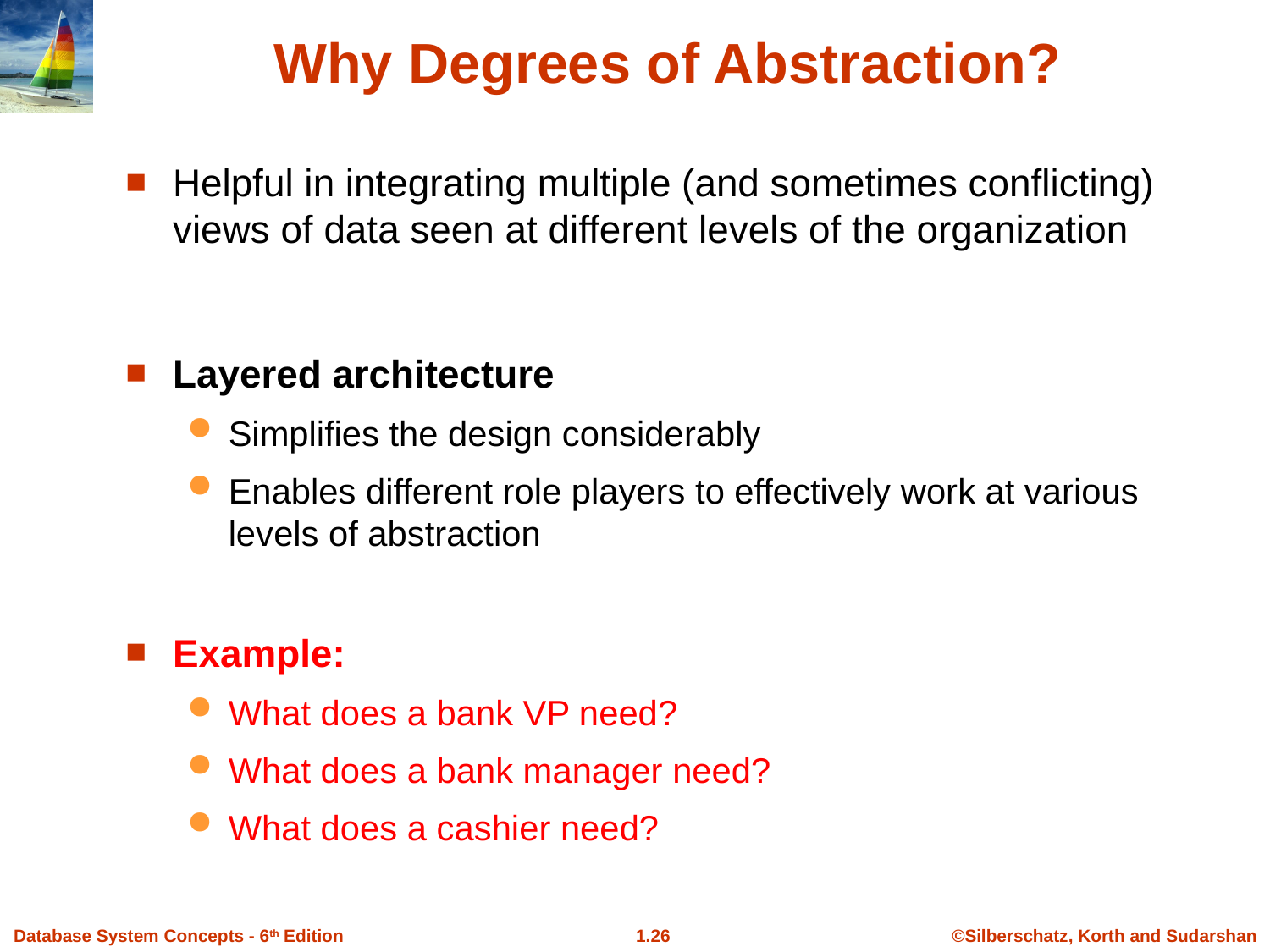

Why Degrees of Abstraction?
Helpful in integrating multiple (and sometimes conflicting) views of data seen at different levels of the organization

Layered architecture
Simplifies the design considerably
Enables different role players to effectively work at various levels of abstraction

Example:
What does a bank VP need?
What does a bank manager need?
What does a cashier need?